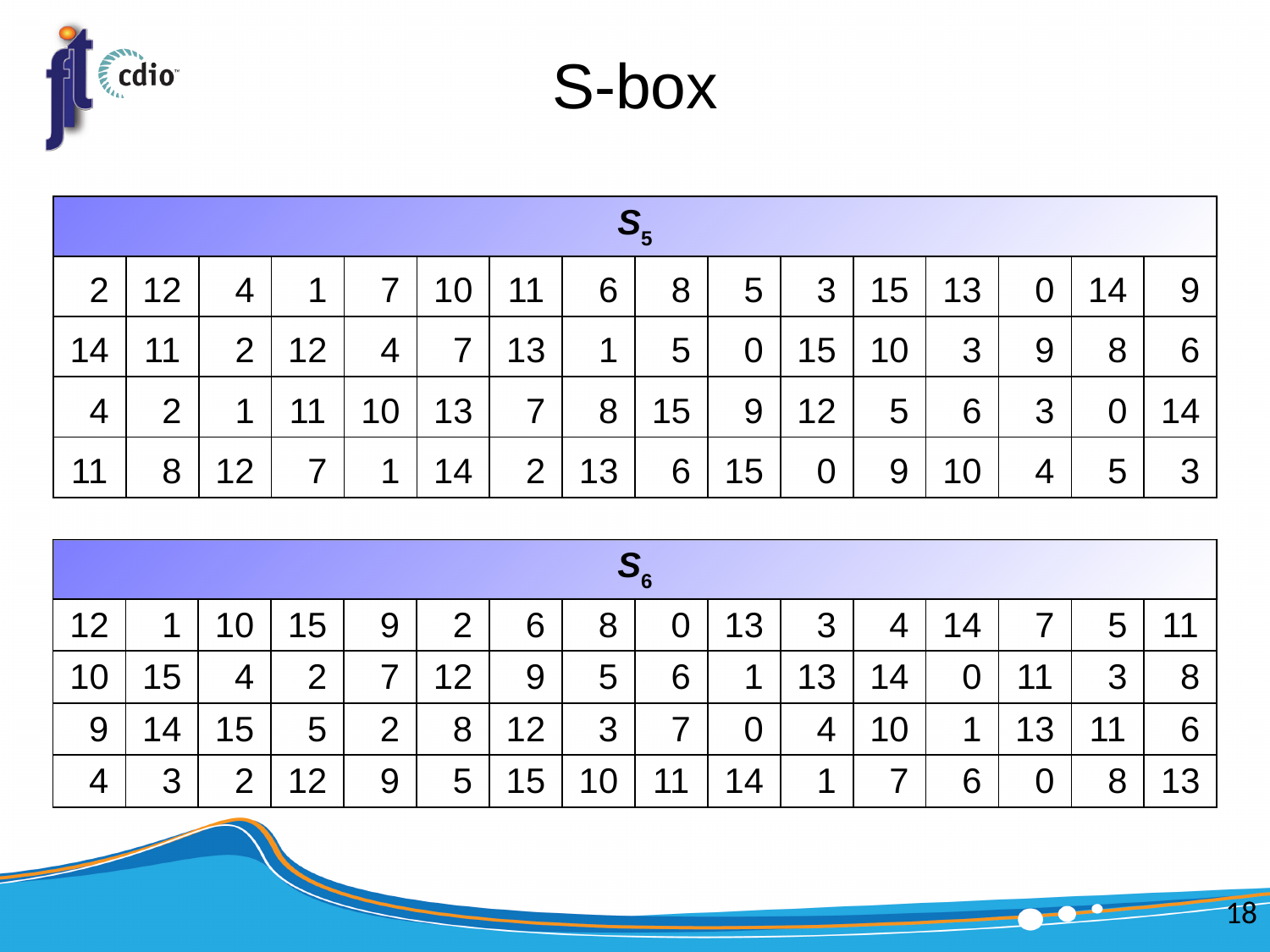

# S-box
| S5 |  |  |  |  |  |  |  |  |  |  |  |  |  |  |  |
| --- | --- | --- | --- | --- | --- | --- | --- | --- | --- | --- | --- | --- | --- | --- | --- |
| 2 | 12 | 4 | 1 | 7 | 10 | 11 | 6 | 8 | 5 | 3 | 15 | 13 | 0 | 14 | 9 |
| 14 | 11 | 2 | 12 | 4 | 7 | 13 | 1 | 5 | 0 | 15 | 10 | 3 | 9 | 8 | 6 |
| 4 | 2 | 1 | 11 | 10 | 13 | 7 | 8 | 15 | 9 | 12 | 5 | 6 | 3 | 0 | 14 |
| 11 | 8 | 12 | 7 | 1 | 14 | 2 | 13 | 6 | 15 | 0 | 9 | 10 | 4 | 5 | 3 |
| S6 |  |  |  |  |  |  |  |  |  |  |  |  |  |  |  |
| --- | --- | --- | --- | --- | --- | --- | --- | --- | --- | --- | --- | --- | --- | --- | --- |
| 12 | 1 | 10 | 15 | 9 | 2 | 6 | 8 | 0 | 13 | 3 | 4 | 14 | 7 | 5 | 11 |
| 10 | 15 | 4 | 2 | 7 | 12 | 9 | 5 | 6 | 1 | 13 | 14 | 0 | 11 | 3 | 8 |
| 9 | 14 | 15 | 5 | 2 | 8 | 12 | 3 | 7 | 0 | 4 | 10 | 1 | 13 | 11 | 6 |
| 4 | 3 | 2 | 12 | 9 | 5 | 15 | 10 | 11 | 14 | 1 | 7 | 6 | 0 | 8 | 13 |
18